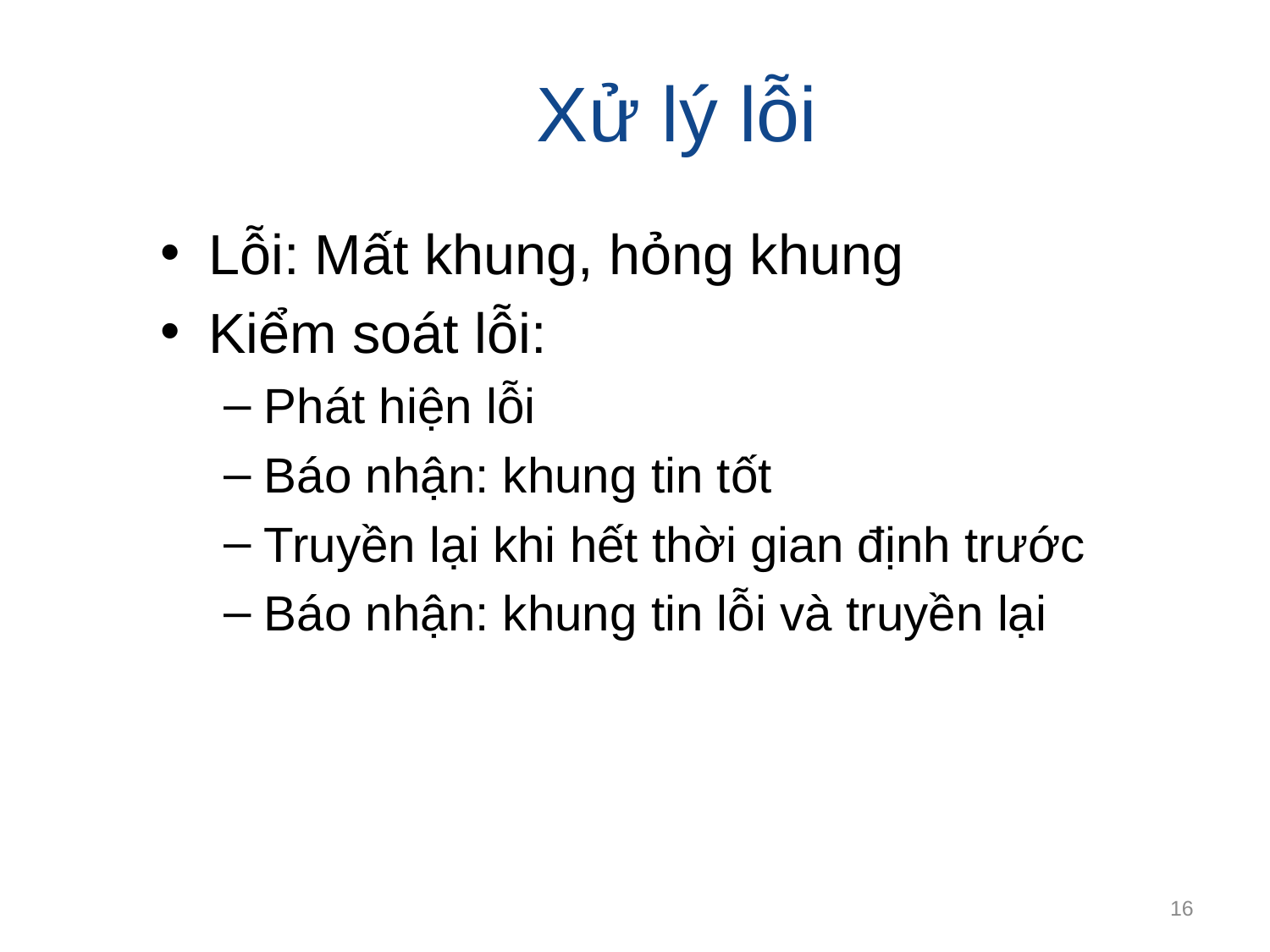

# Xử lý lỗi
Lỗi: Mất khung, hỏng khung
Kiểm soát lỗi:
Phát hiện lỗi
Báo nhận: khung tin tốt
Truyền lại khi hết thời gian định trước
Báo nhận: khung tin lỗi và truyền lại
16